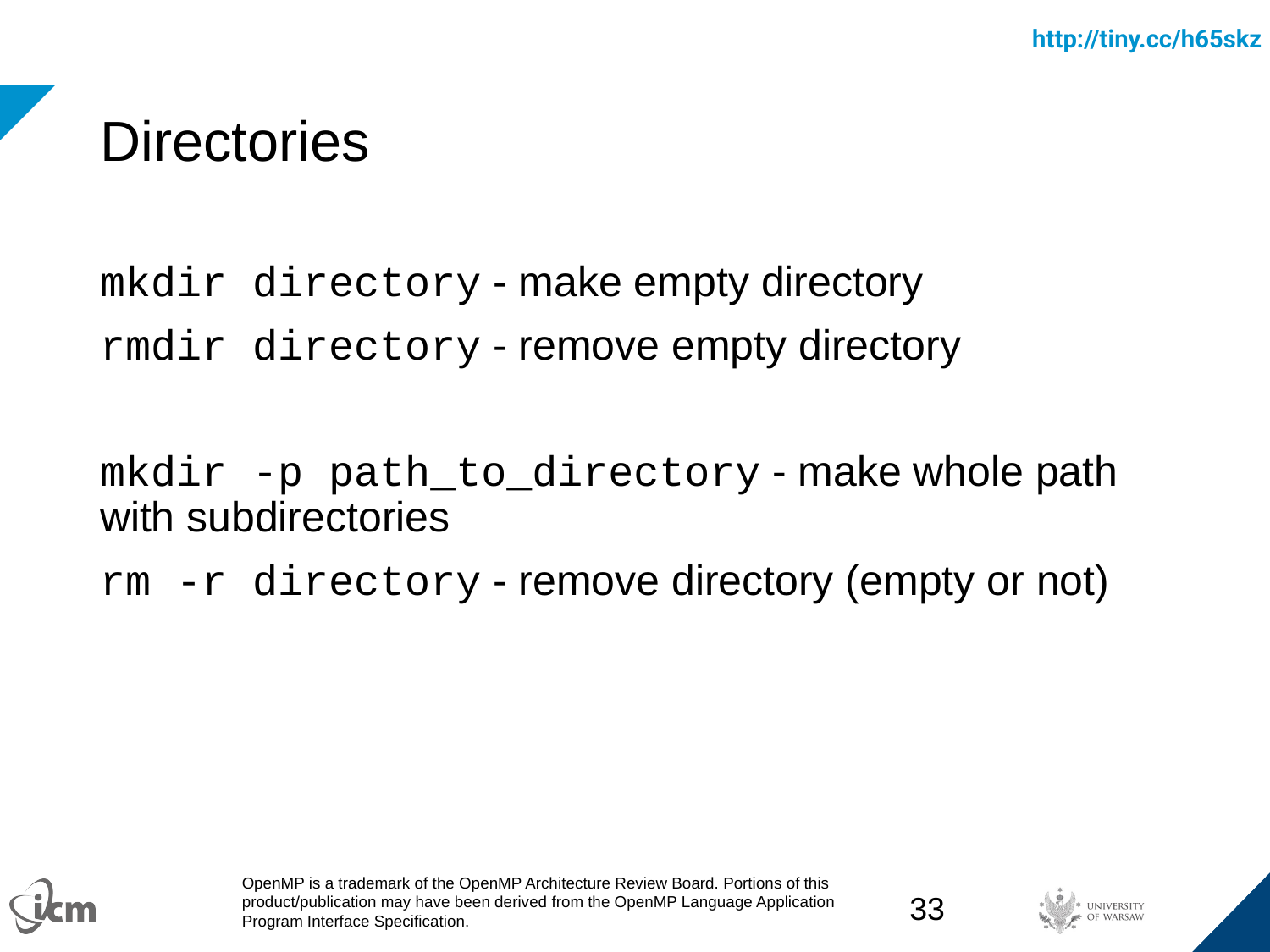

# Directories
mkdir directory - make empty directory
rmdir directory - remove empty directory

mkdir -p path_to_directory - make whole path with subdirectories
rm -r directory - remove directory (empty or not)

33